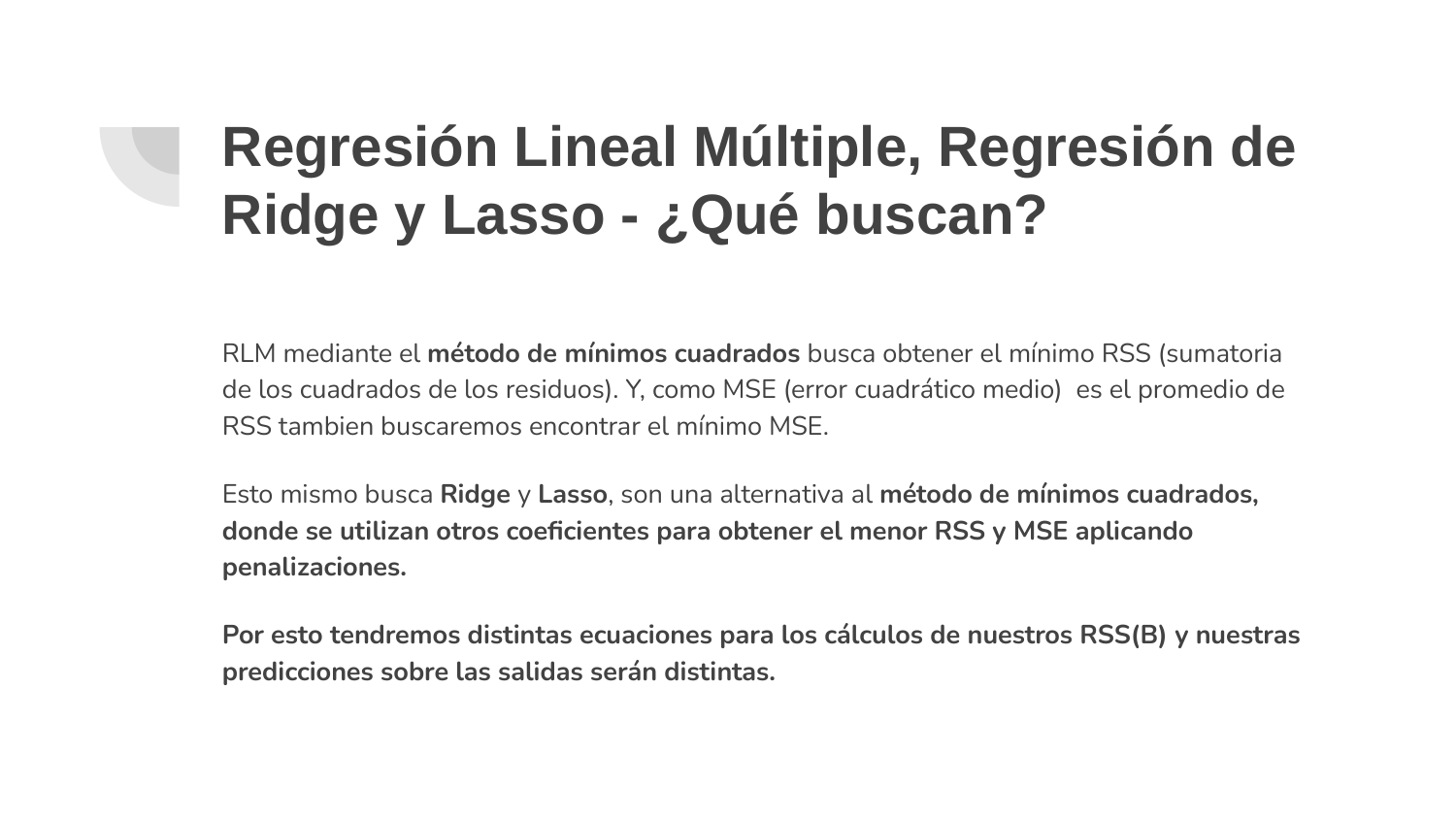

# Regresión Lineal Múltiple, Regresión de Ridge y Lasso - ¿Qué buscan?
RLM mediante el método de mínimos cuadrados busca obtener el mínimo RSS (sumatoria de los cuadrados de los residuos). Y, como MSE (error cuadrático medio)  es el promedio de RSS tambien buscaremos encontrar el mínimo MSE.
Esto mismo busca Ridge y Lasso, son una alternativa al método de mínimos cuadrados, donde se utilizan otros coeficientes para obtener el menor RSS y MSE aplicando penalizaciones.
Por esto tendremos distintas ecuaciones para los cálculos de nuestros RSS(B) y nuestras predicciones sobre las salidas serán distintas.